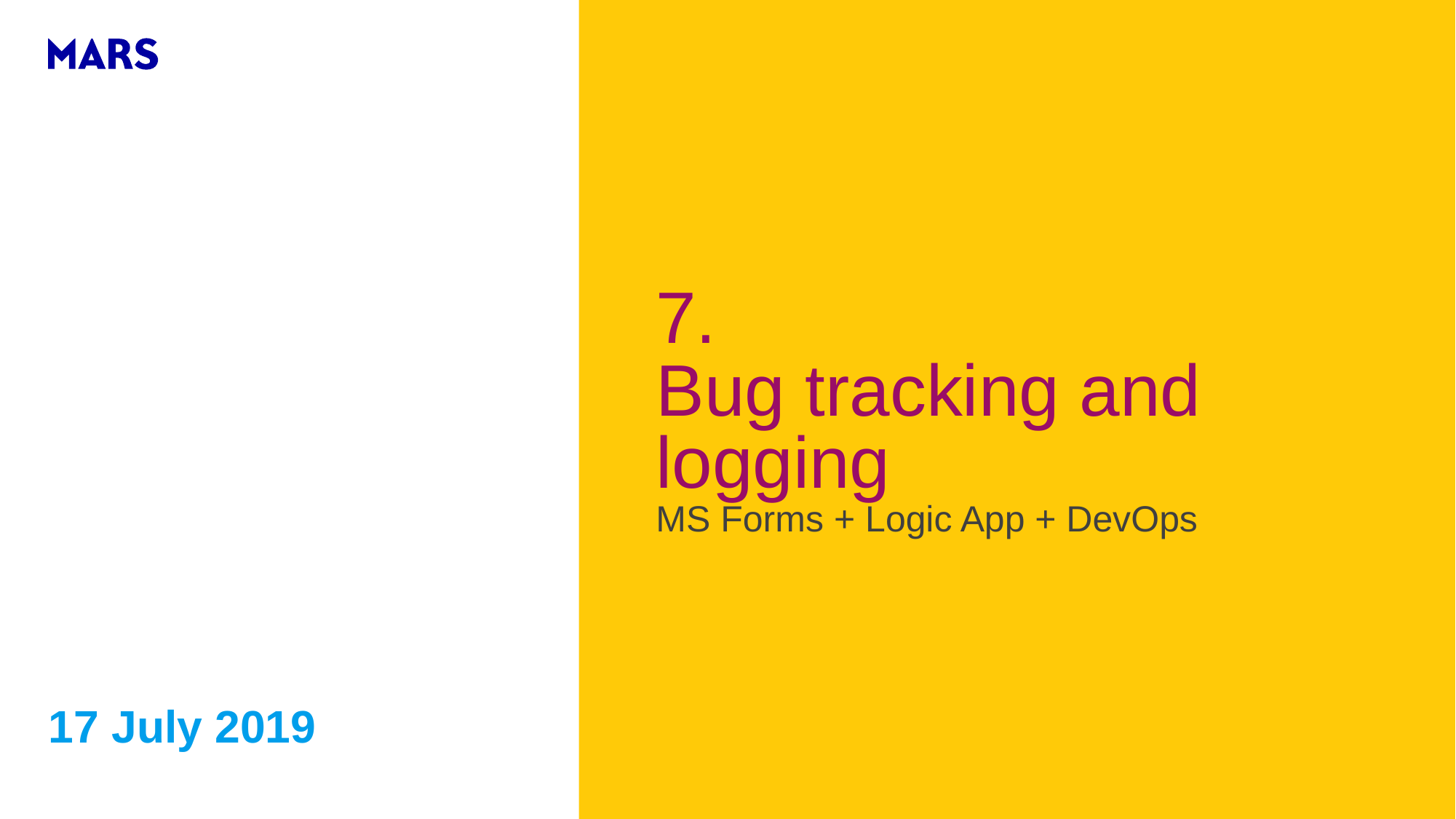

# 7. Bug tracking and logging MS Forms + Logic App + DevOps
17 July 2019